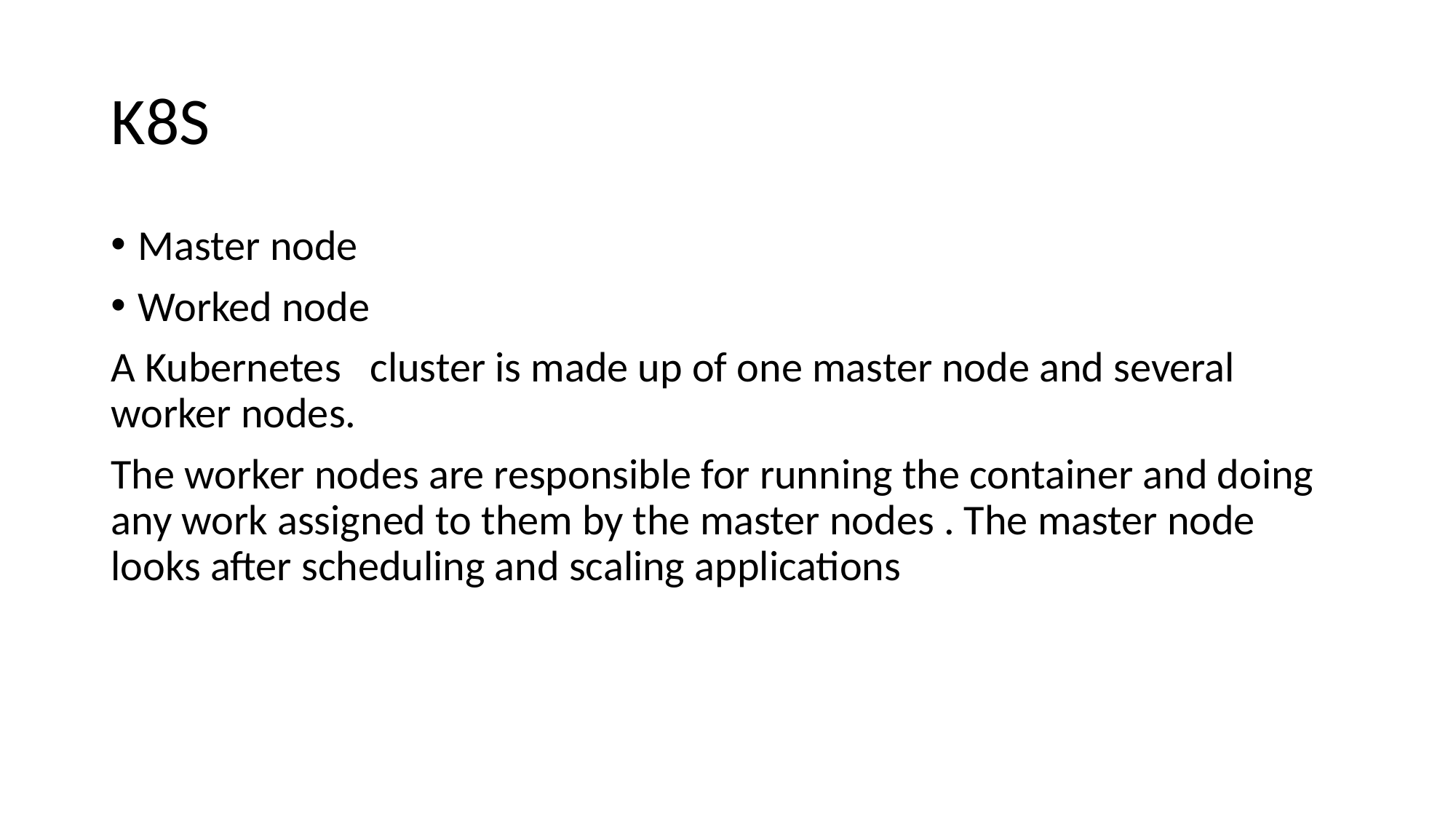

# K8S
Master node
Worked node
A Kubernetes   cluster is made up of one master node and several worker nodes.
The worker nodes are responsible for running the container and doing any work assigned to them by the master nodes . The master node looks after scheduling and scaling applications